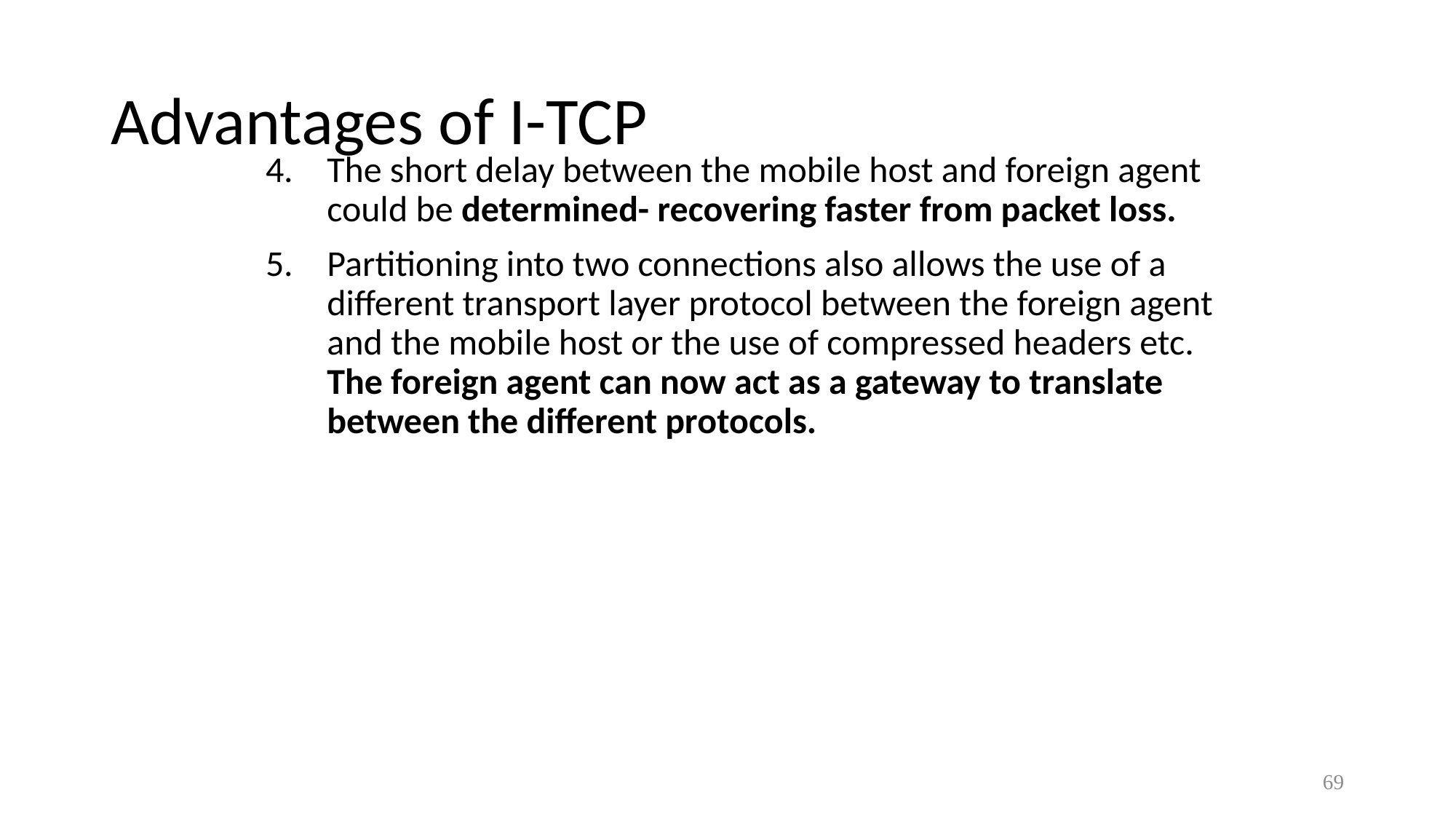

# Advantages of I-TCP
The short delay between the mobile host and foreign agent could be determined- recovering faster from packet loss.
Partitioning into two connections also allows the use of a different transport layer protocol between the foreign agent and the mobile host or the use of compressed headers etc. The foreign agent can now act as a gateway to translate between the different protocols.

69